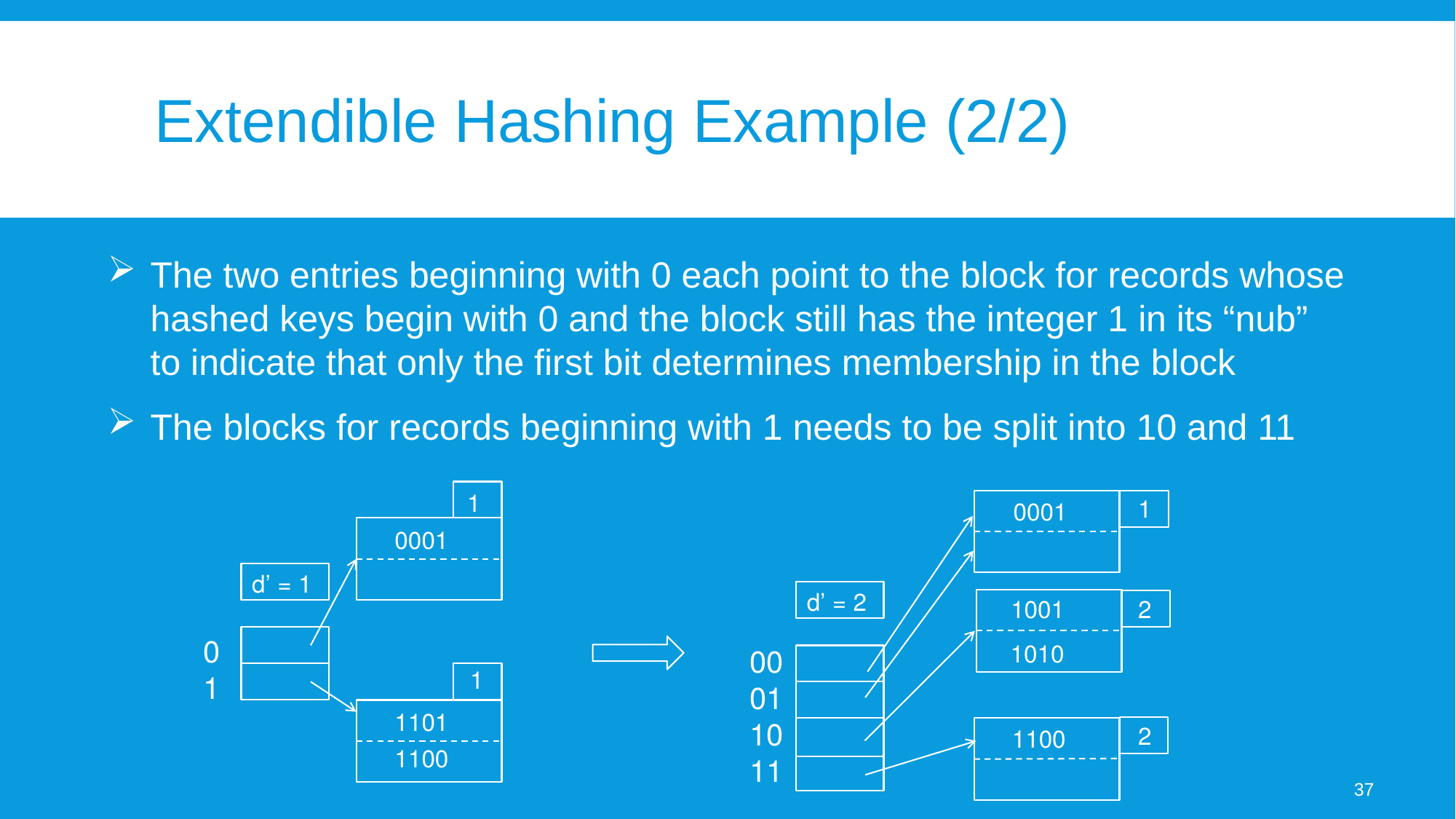

# Extendible Hashing Example (2/2)
The two entries beginning with 0 each point to the block for records whose hashed keys begin with 0 and the block still has the integer 1 in its “nub” to indicate that only the first bit determines membership in the block
The blocks for records beginning with 1 needs to be split into 10 and 11

1
1

0001

0001

d’ = 1

d’ = 2
2
1001

0
1

1010

00
01
10
11

1

1101
2

1100
1100
37